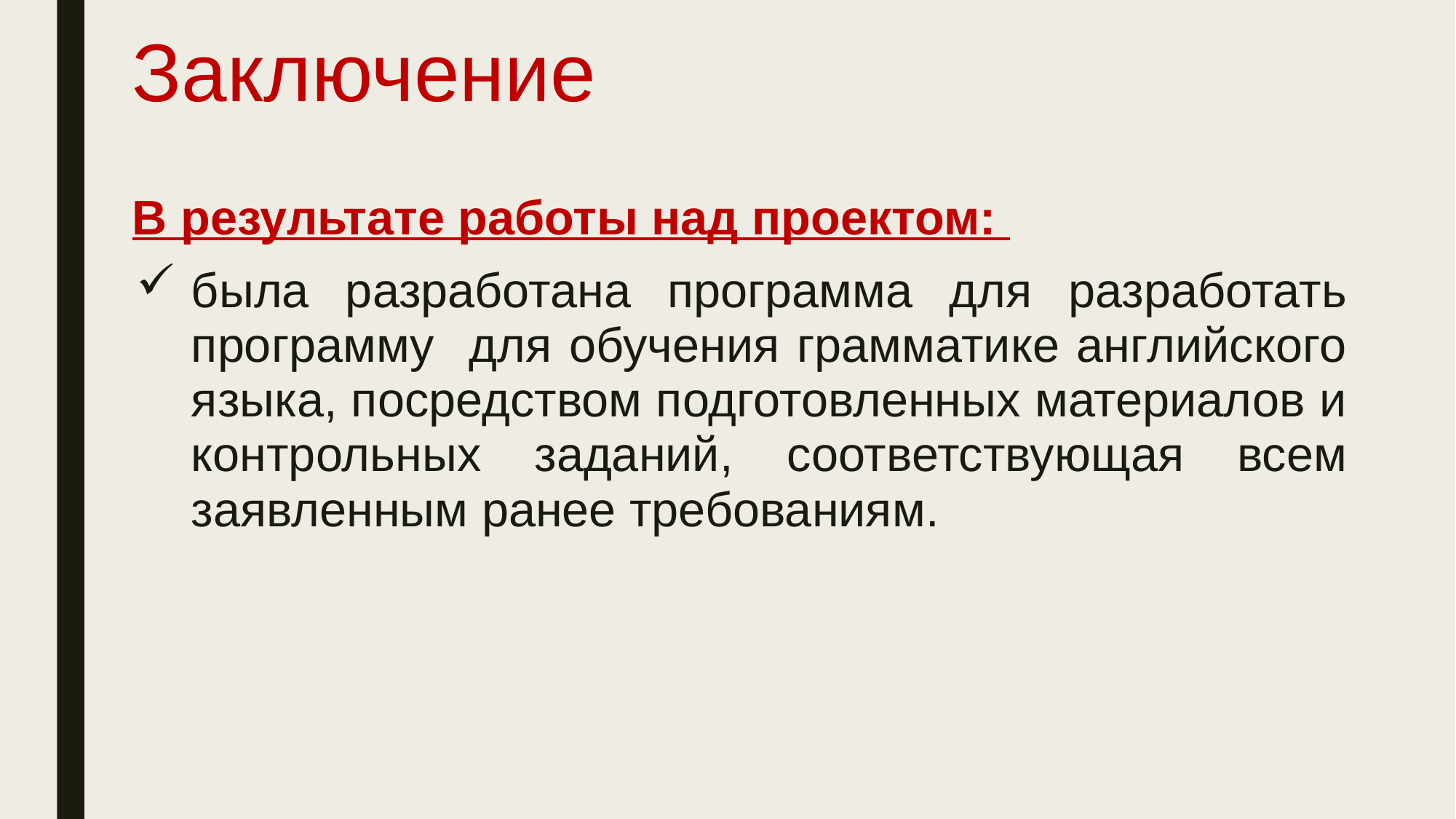

# Заключение
В результате работы над проектом:
была разработана программа для разработать программу  для обучения грамматике английского языка, посредством подготовленных материалов и контрольных заданий, соответствующая всем заявленным ранее требованиям.